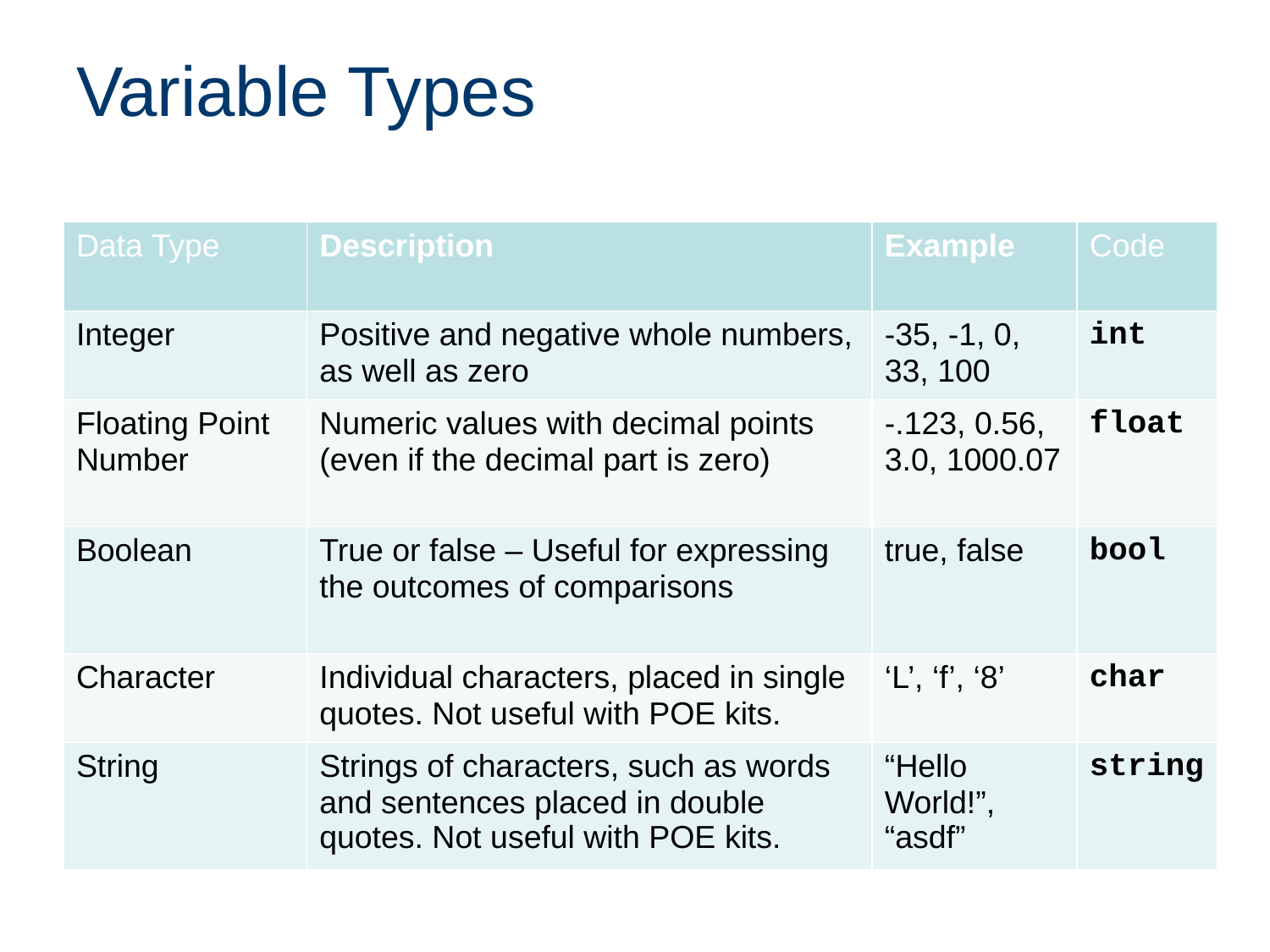

# Variable Types
| Data Type | Description | Example | Code |
| --- | --- | --- | --- |
| Integer | Positive and negative whole numbers, as well as zero | -35, -1, 0, 33, 100 | int |
| Floating Point Number | Numeric values with decimal points (even if the decimal part is zero) | -.123, 0.56, 3.0, 1000.07 | float |
| Boolean | True or false – Useful for expressing the outcomes of comparisons | true, false | bool |
| Character | Individual characters, placed in single quotes. Not useful with POE kits. | ‘L’, ‘f’, ‘8’ | char |
| String | Strings of characters, such as words and sentences placed in double quotes. Not useful with POE kits. | “Hello World!”, “asdf” | string |